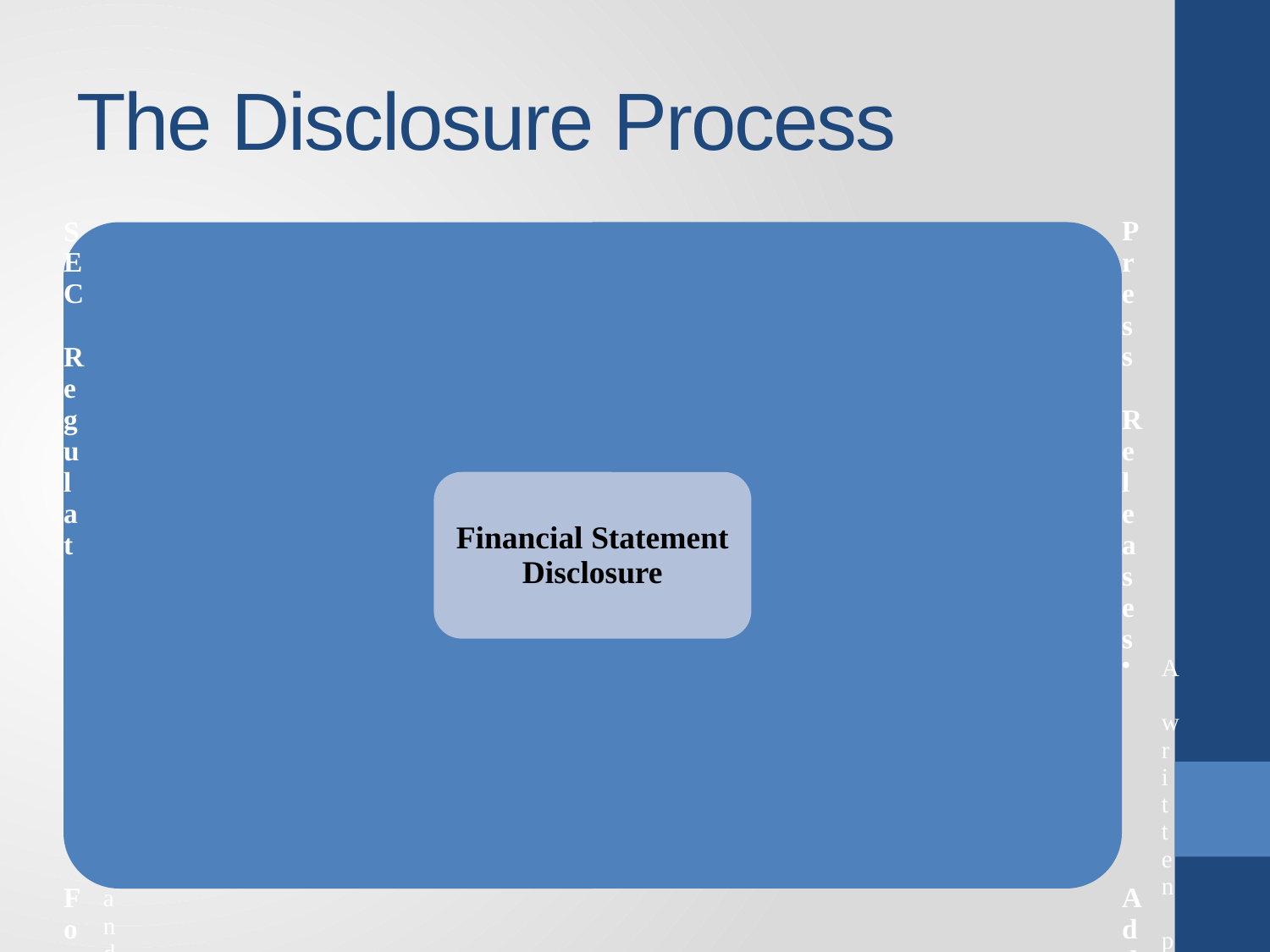

# The Disclosure Process
Financial Statement Disclosure
SEC Regulation FD